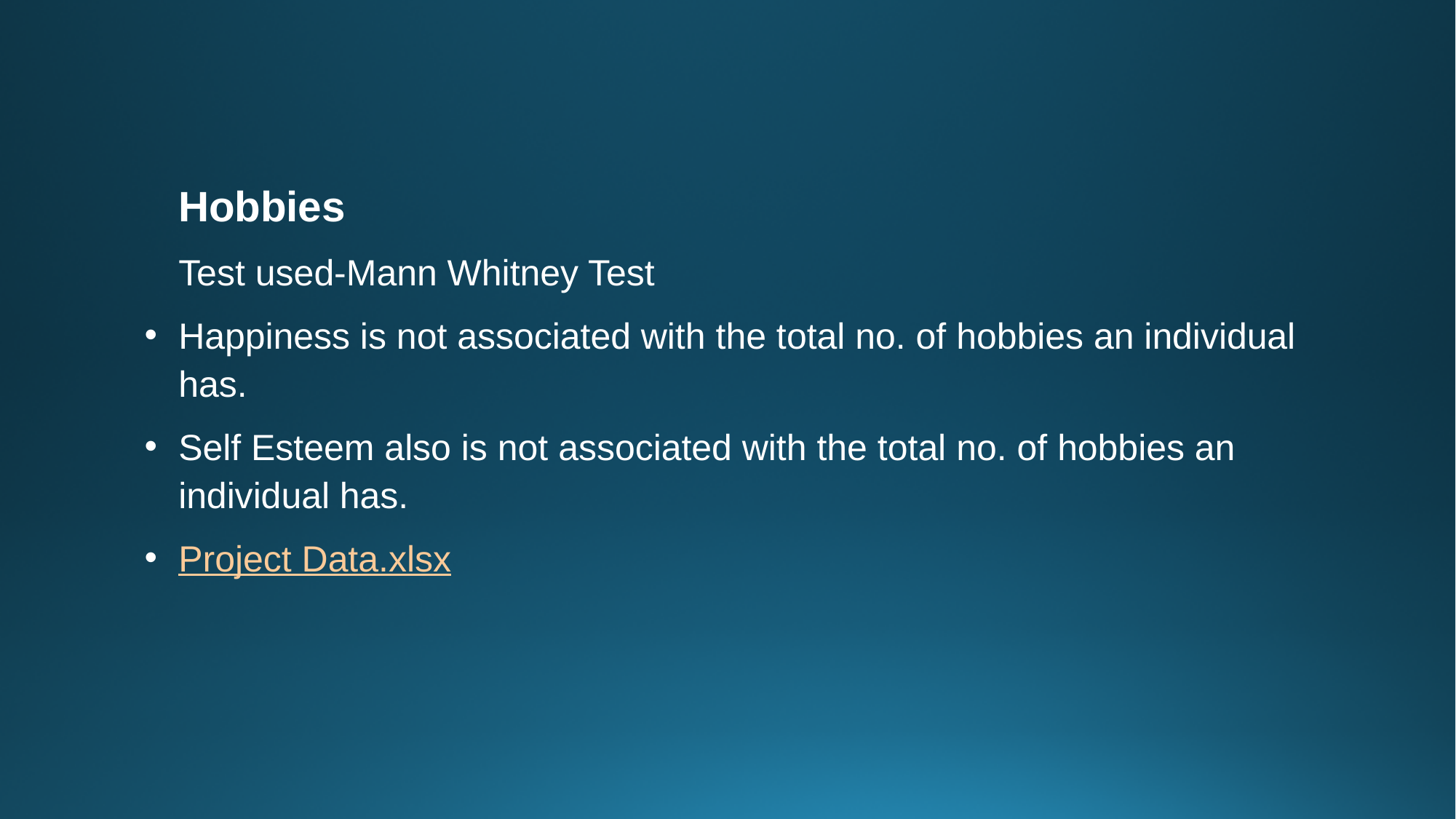

# Hobbies
Test used-Mann Whitney Test
Happiness is not associated with the total no. of hobbies an individual has.
Self Esteem also is not associated with the total no. of hobbies an individual has.
Project Data.xlsx